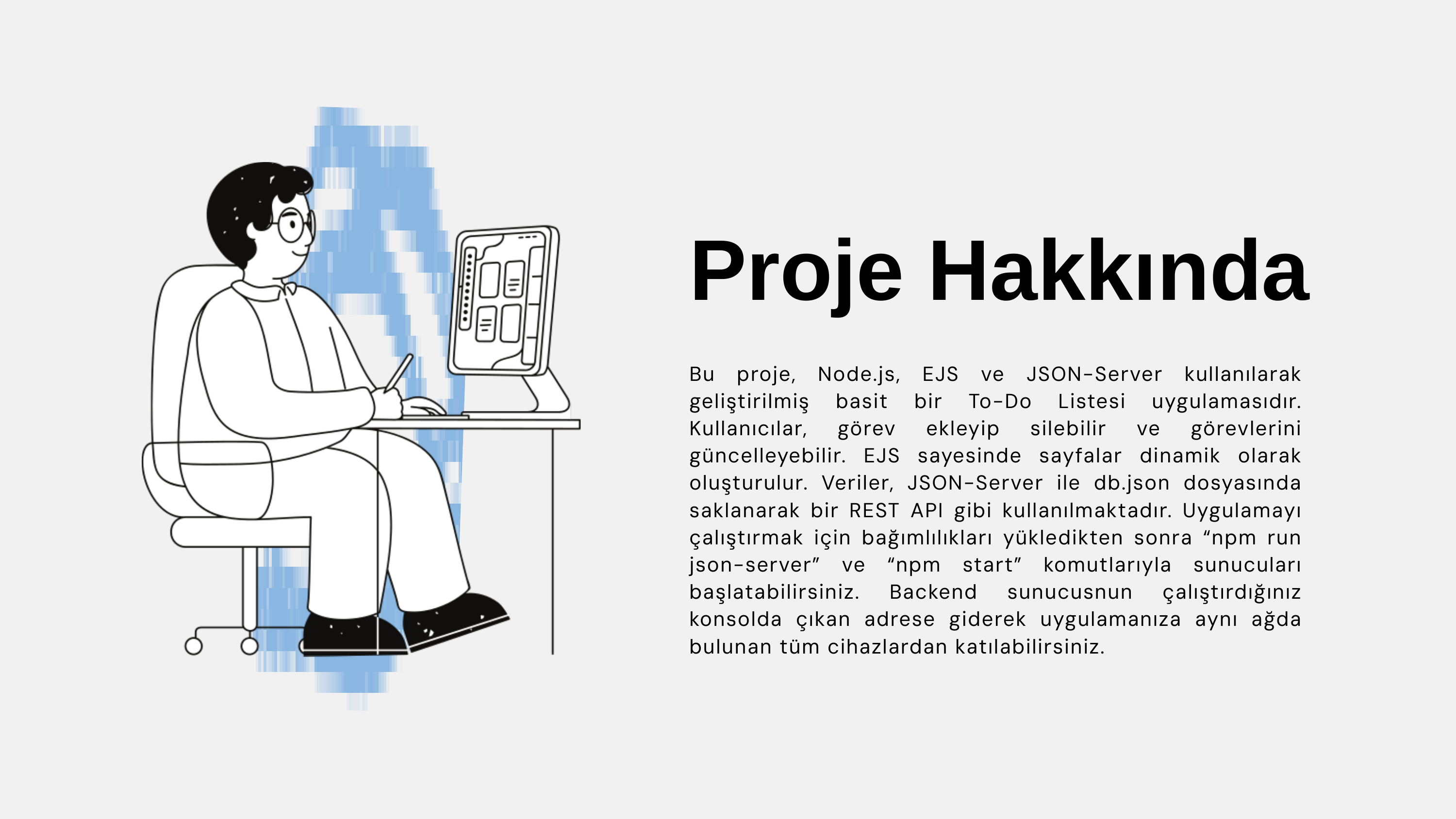

Proje Hakkında

Bu proje, Node.js, EJS ve JSON-Server kullanılarak geliştirilmiş basit bir To-Do Listesi uygulamasıdır. Kullanıcılar, görev ekleyip silebilir ve görevlerini güncelleyebilir. EJS sayesinde sayfalar dinamik olarak oluşturulur. Veriler, JSON-Server ile db.json dosyasında saklanarak bir REST API gibi kullanılmaktadır. Uygulamayı çalıştırmak için bağımlılıkları yükledikten sonra “npm run json-server” ve “npm start” komutlarıyla sunucuları başlatabilirsiniz. Backend sunucusnun çalıştırdığınız konsolda çıkan adrese giderek uygulamanıza aynı ağda bulunan tüm cihazlardan katılabilirsiniz.